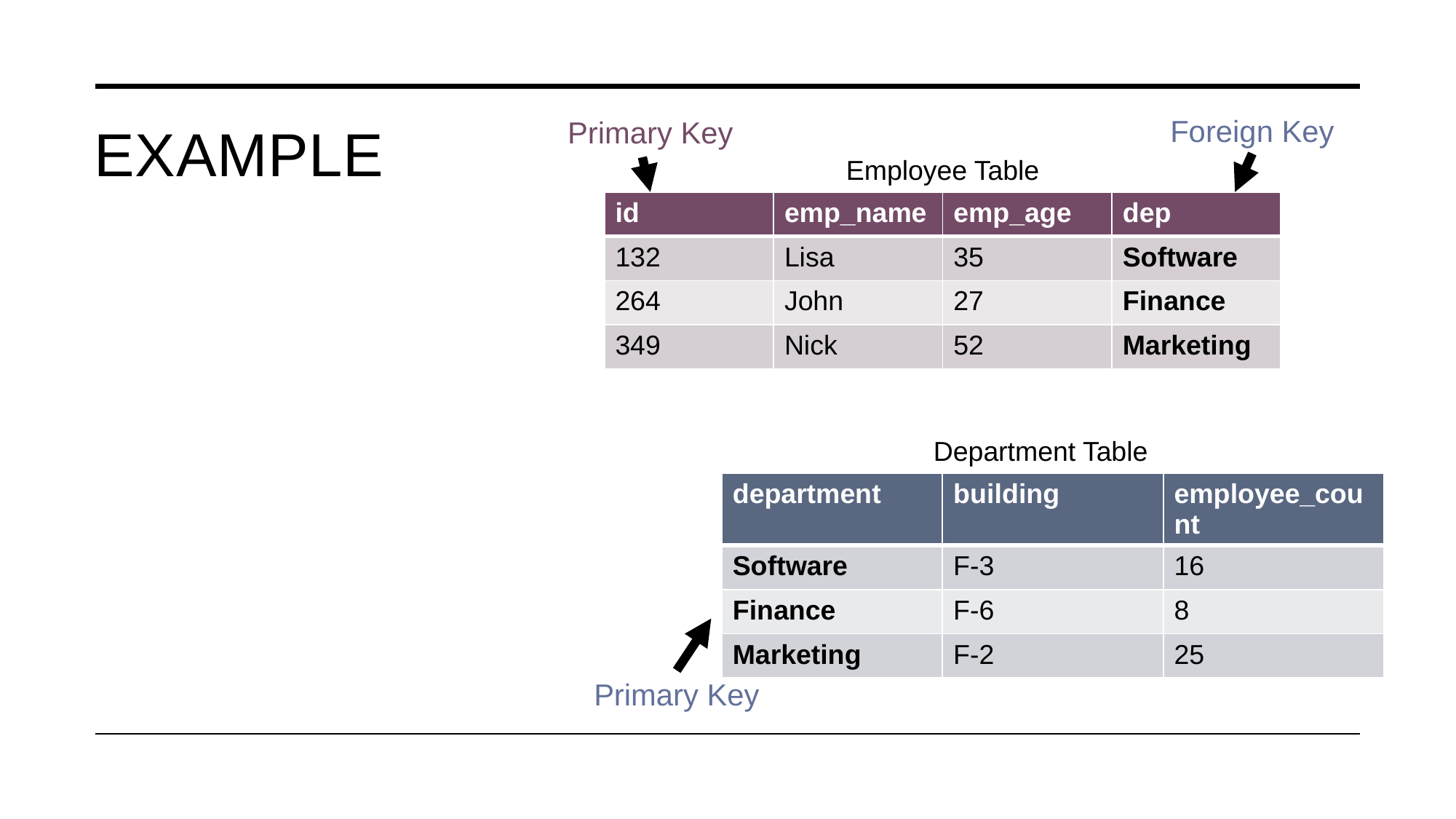

Foreign Key
Primary Key
# Example
Employee Table
| id | emp\_name | emp\_age | dep |
| --- | --- | --- | --- |
| 132 | Lisa | 35 | Software |
| 264 | John | 27 | Finance |
| 349 | Nick | 52 | Marketing |
Department Table
| department | building | employee\_count |
| --- | --- | --- |
| Software | F-3 | 16 |
| Finance | F-6 | 8 |
| Marketing | F-2 | 25 |
Primary Key